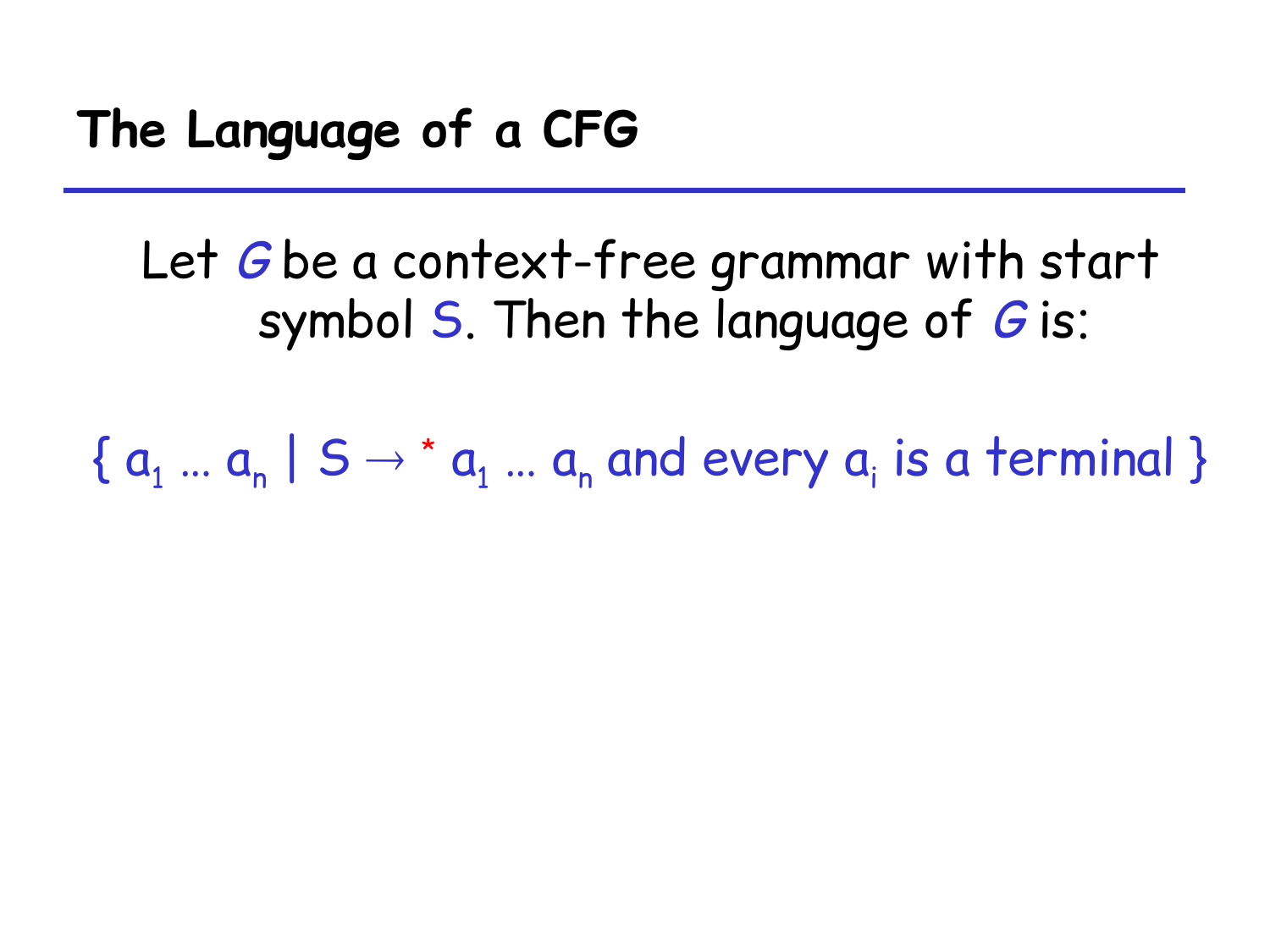

# The Language of a CFG
Let G be a context-free grammar with start symbol S. Then the language of G is:

{ a1 … an | S → * a1 … an and every ai is a terminal }
20